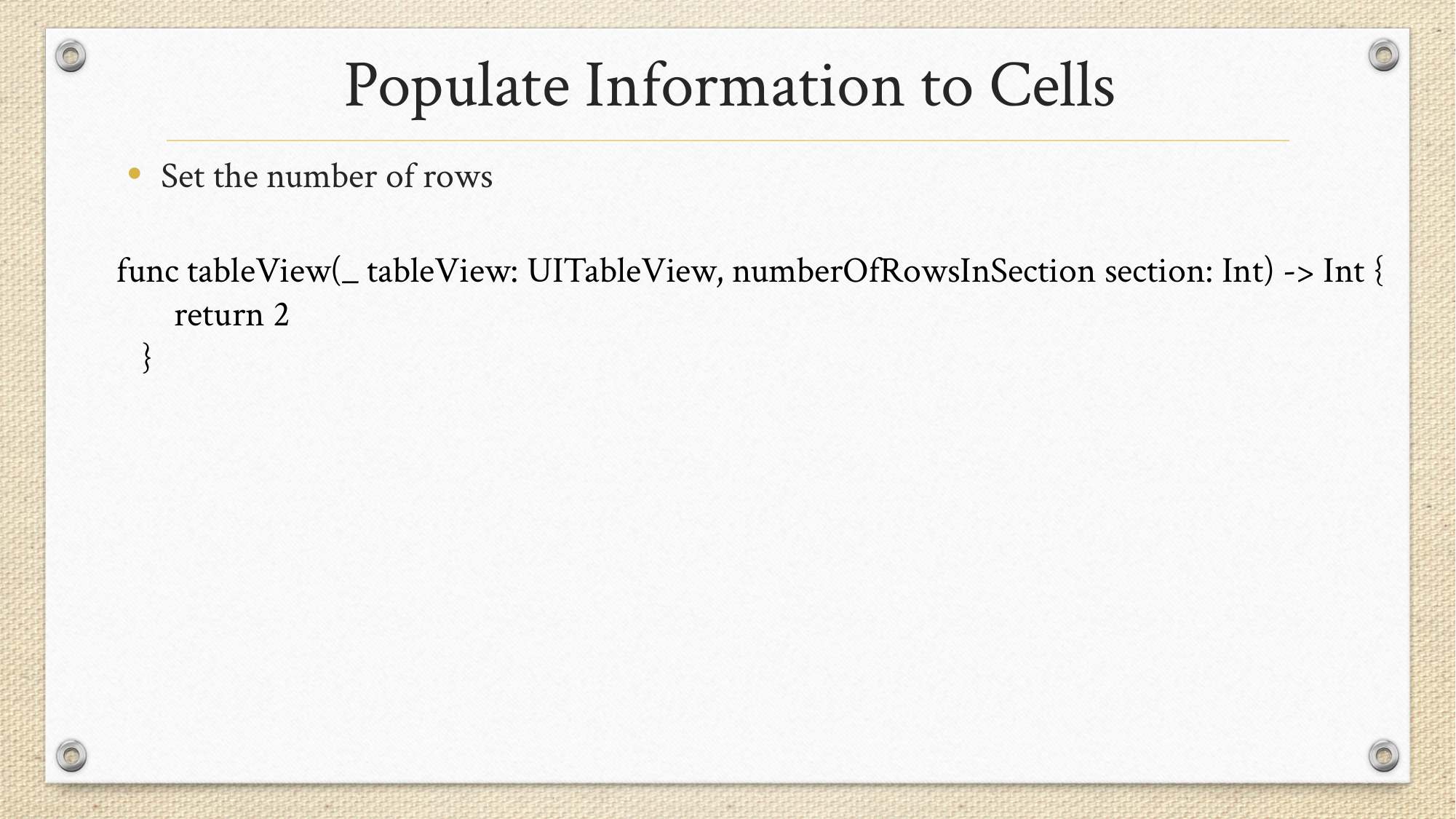

# Populate Information to Cells
Set the number of rows
 func tableView(_ tableView: UITableView, numberOfRowsInSection section: Int) -> Int {
        return 2
    }